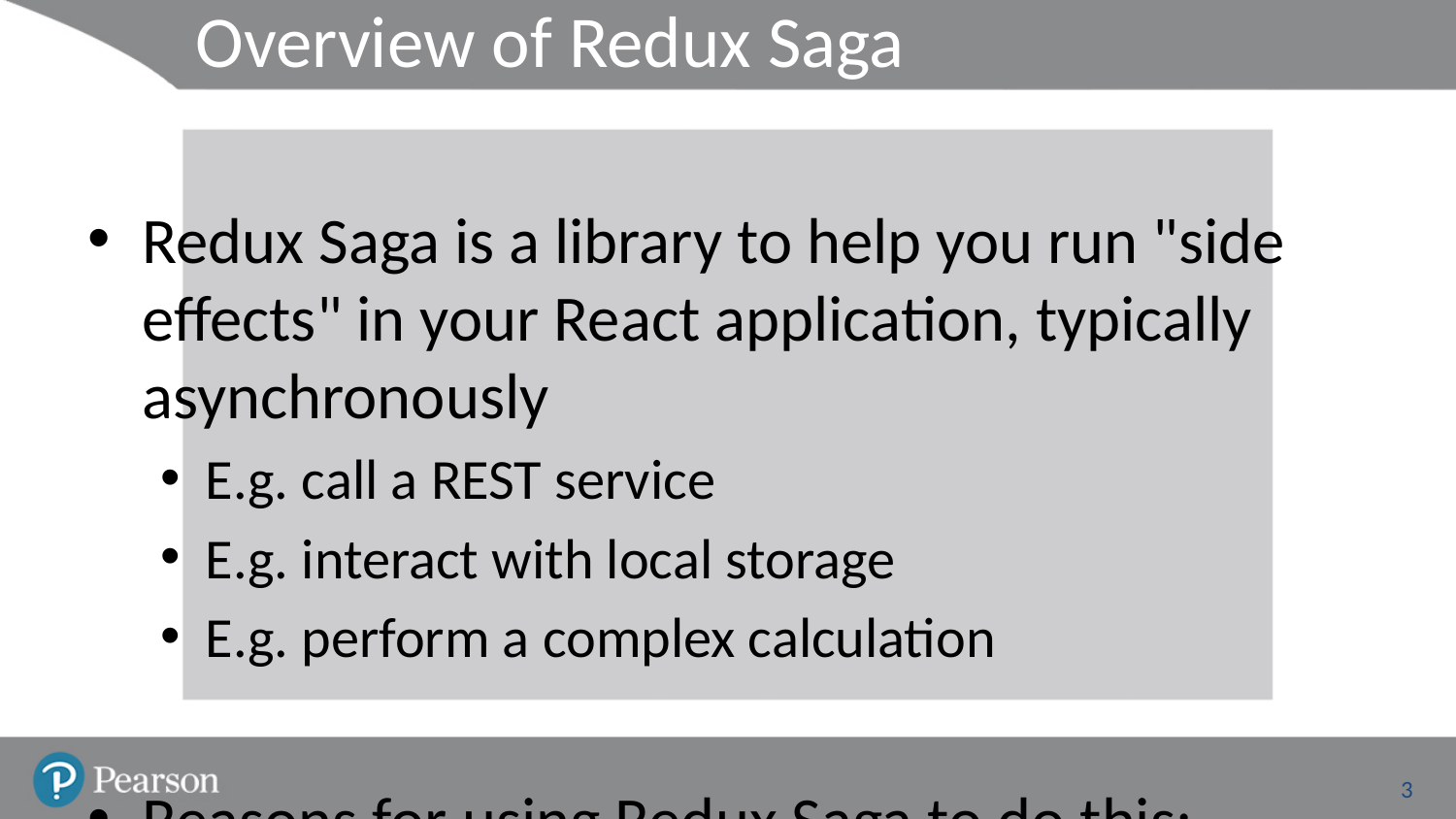

# Overview of Redux Saga
Redux Saga is a library to help you run "side effects" in your React application, typically asynchronously
E.g. call a REST service
E.g. interact with local storage
E.g. perform a complex calculation

Reasons for using Redux Saga to do this:
Easier to manage, test, and handle errors
3